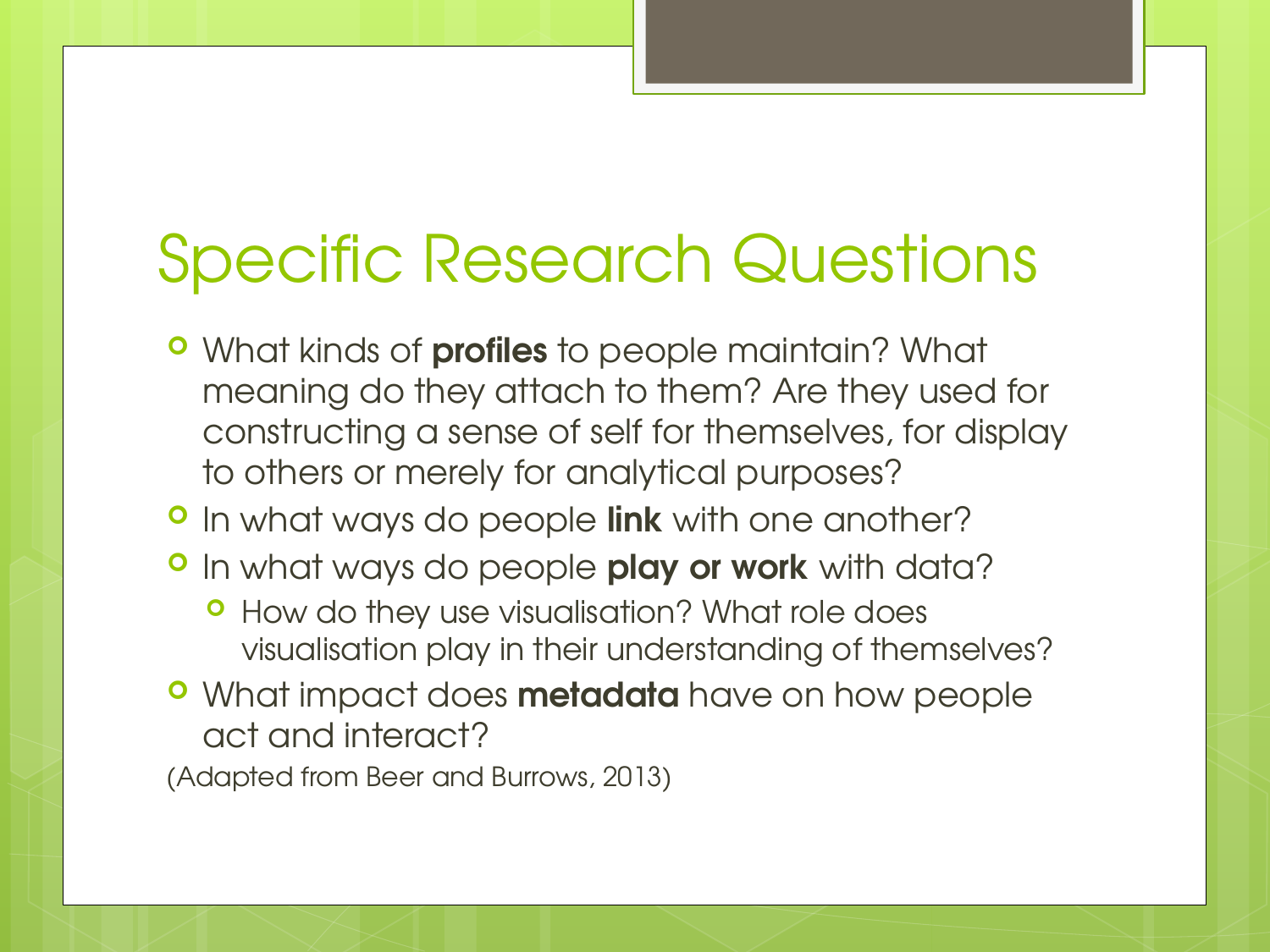

# Specific Research Questions
What kinds of profiles to people maintain? What meaning do they attach to them? Are they used for constructing a sense of self for themselves, for display to others or merely for analytical purposes?
In what ways do people link with one another?
In what ways do people play or work with data?
How do they use visualisation? What role does visualisation play in their understanding of themselves?
What impact does metadata have on how people act and interact?
(Adapted from Beer and Burrows, 2013)